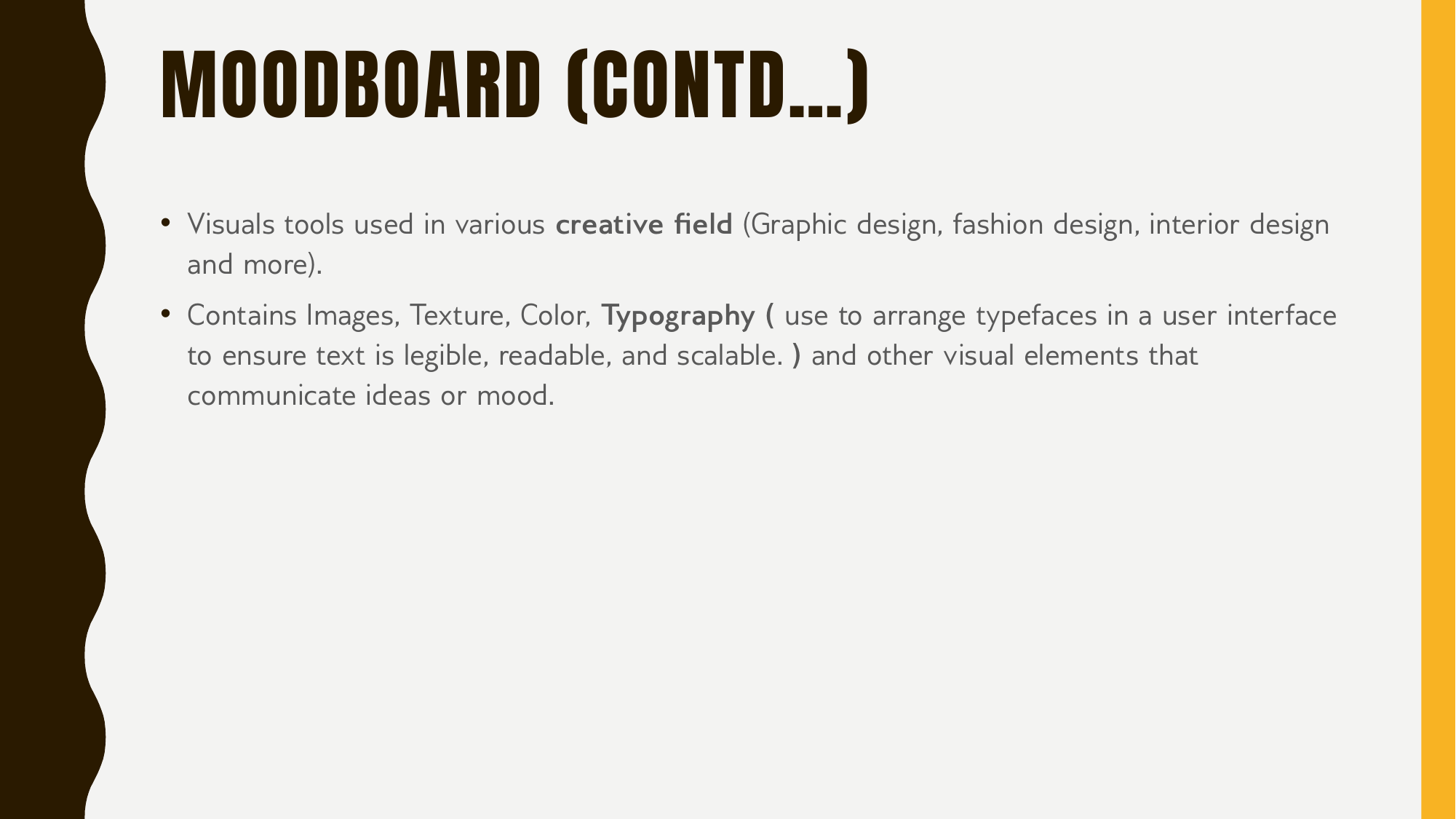

# Moodboard (Contd…)
Visuals tools used in various creative field (Graphic design, fashion design, interior design and more).
Contains Images, Texture, Color, Typography ( use to arrange typefaces in a user interface to ensure text is legible, readable, and scalable. ) and other visual elements that communicate ideas or mood.